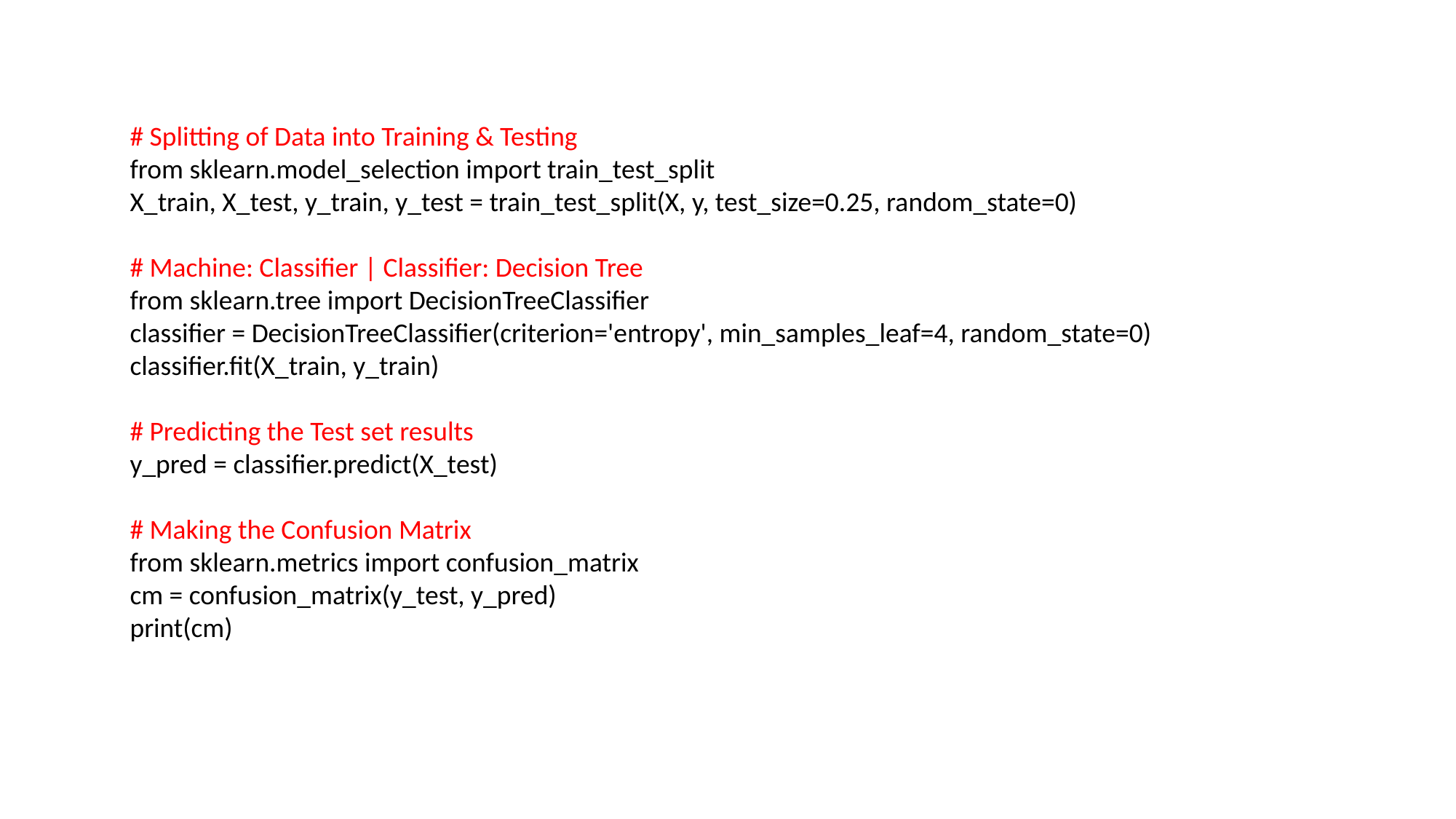

# Splitting of Data into Training & Testing
from sklearn.model_selection import train_test_split
X_train, X_test, y_train, y_test = train_test_split(X, y, test_size=0.25, random_state=0)

# Machine: Classifier | Classifier: Decision Tree
from sklearn.tree import DecisionTreeClassifier
classifier = DecisionTreeClassifier(criterion='entropy', min_samples_leaf=4, random_state=0)
classifier.fit(X_train, y_train)

# Predicting the Test set results
y_pred = classifier.predict(X_test)

# Making the Confusion Matrix
from sklearn.metrics import confusion_matrix
cm = confusion_matrix(y_test, y_pred)
print(cm)